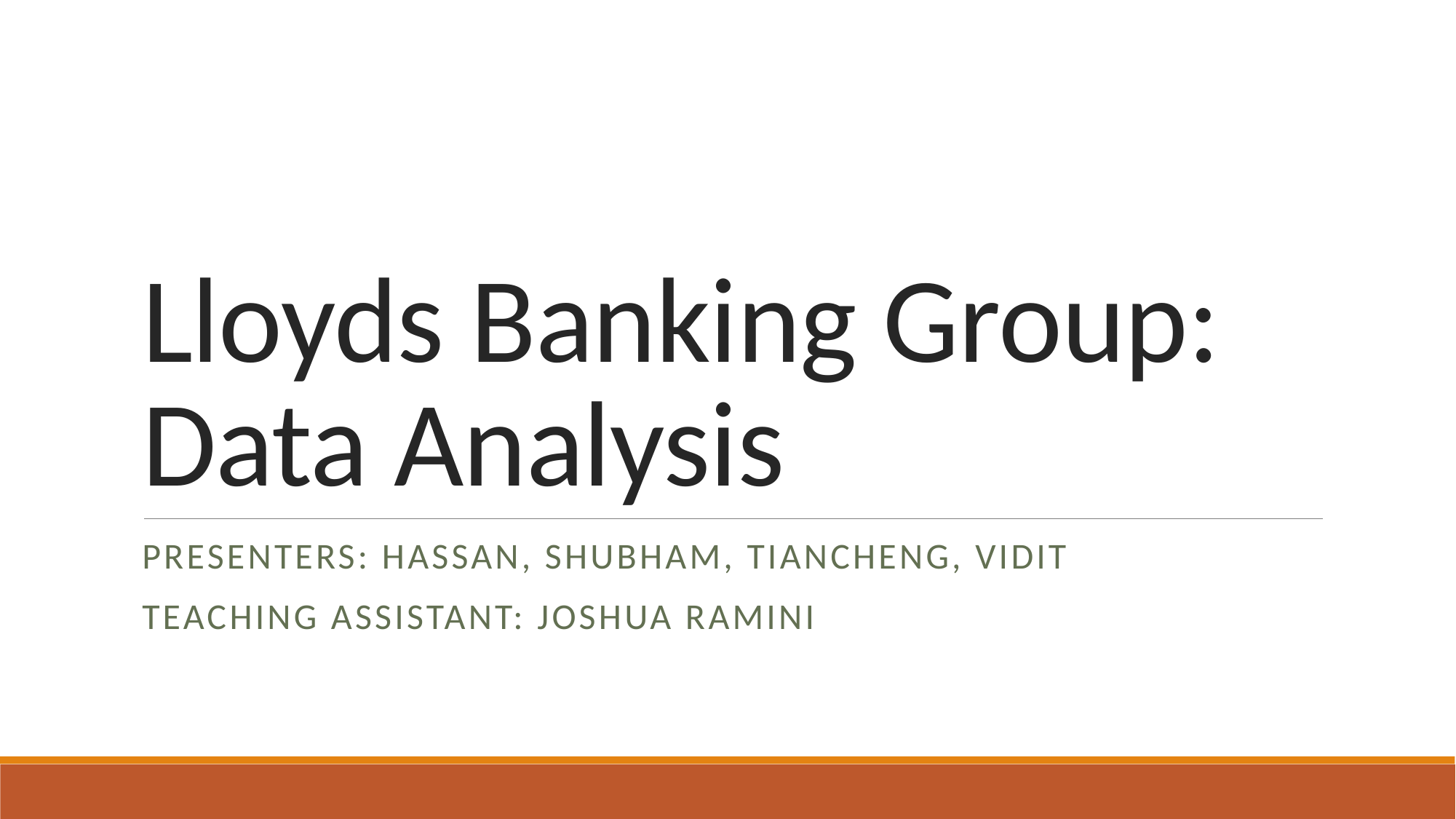

# Lloyds Banking Group: Data Analysis
Presenters: Hassan, Shubham, Tiancheng, Vidit
Teaching Assistant: Joshua Ramini